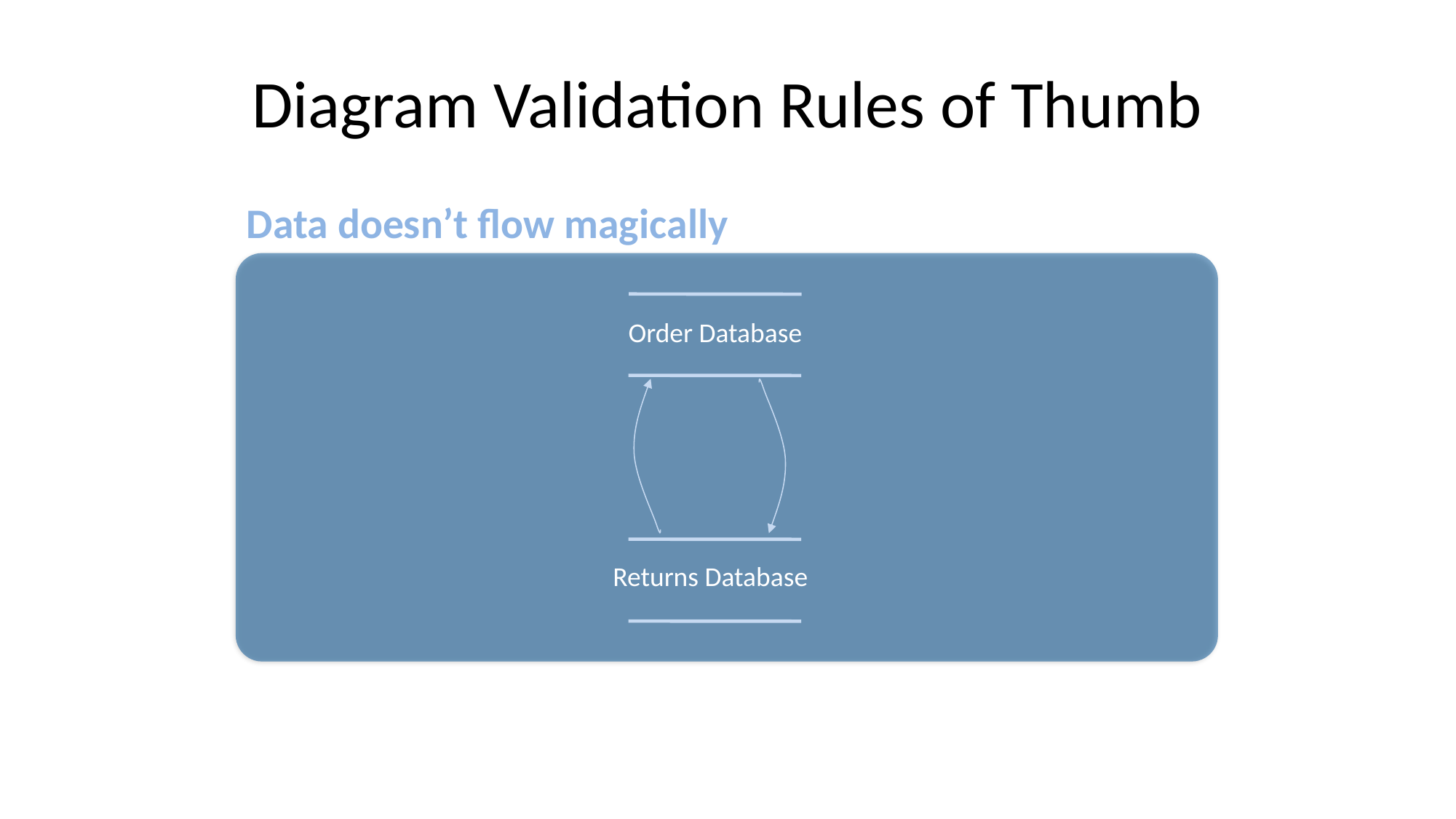

# Diagram Validation Rules of Thumb
Data doesn’t flow magically

Order Database

Returns Database